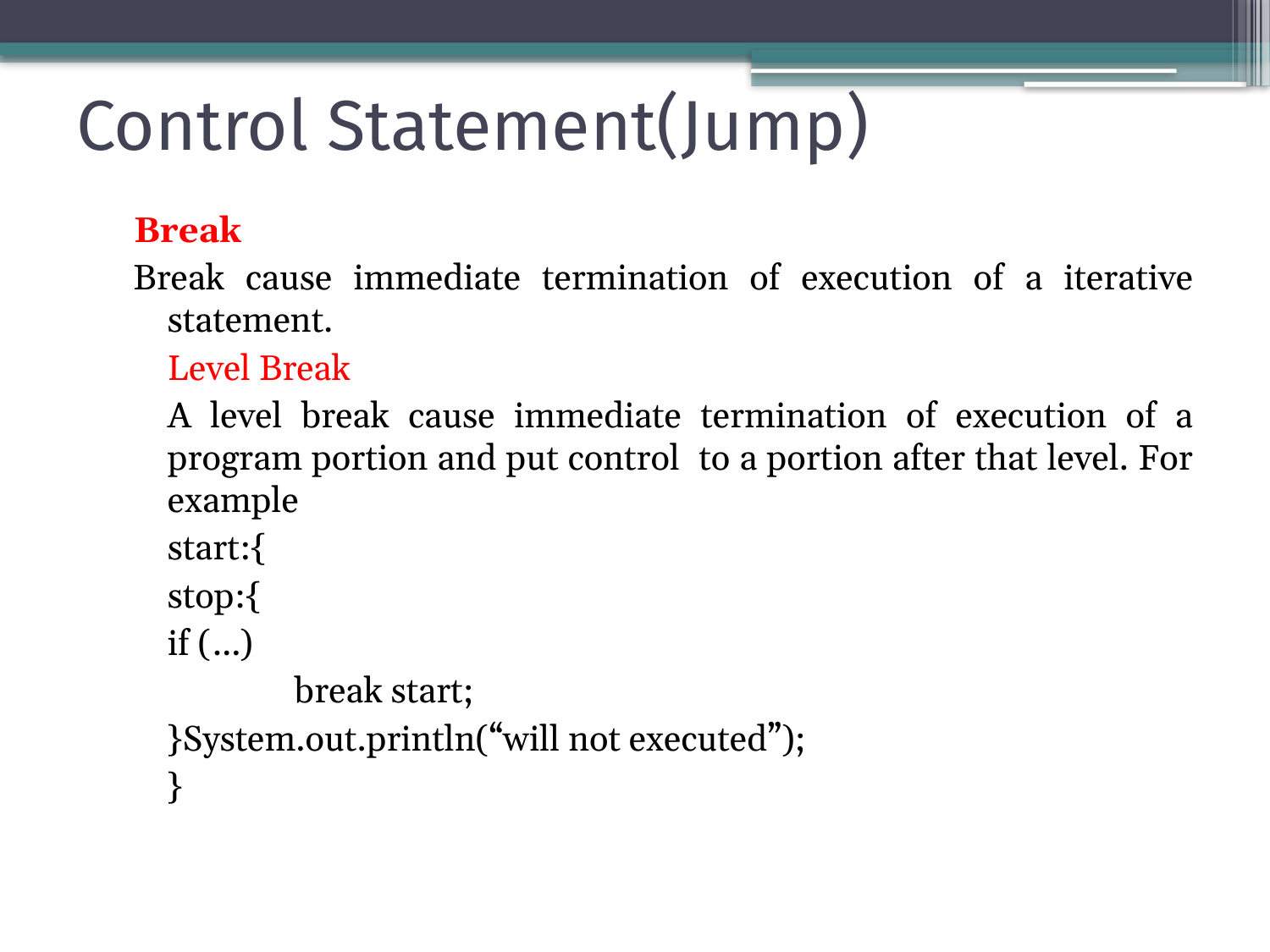

# Control Statement(Jump)
Break
Break cause immediate termination of execution of a iterative statement.
	Level Break
	A level break cause immediate termination of execution of a program portion and put control  to a portion after that level. For example
	start:{
	stop:{
	if (…)
		break start;
	}System.out.println(“will not executed”);
	}